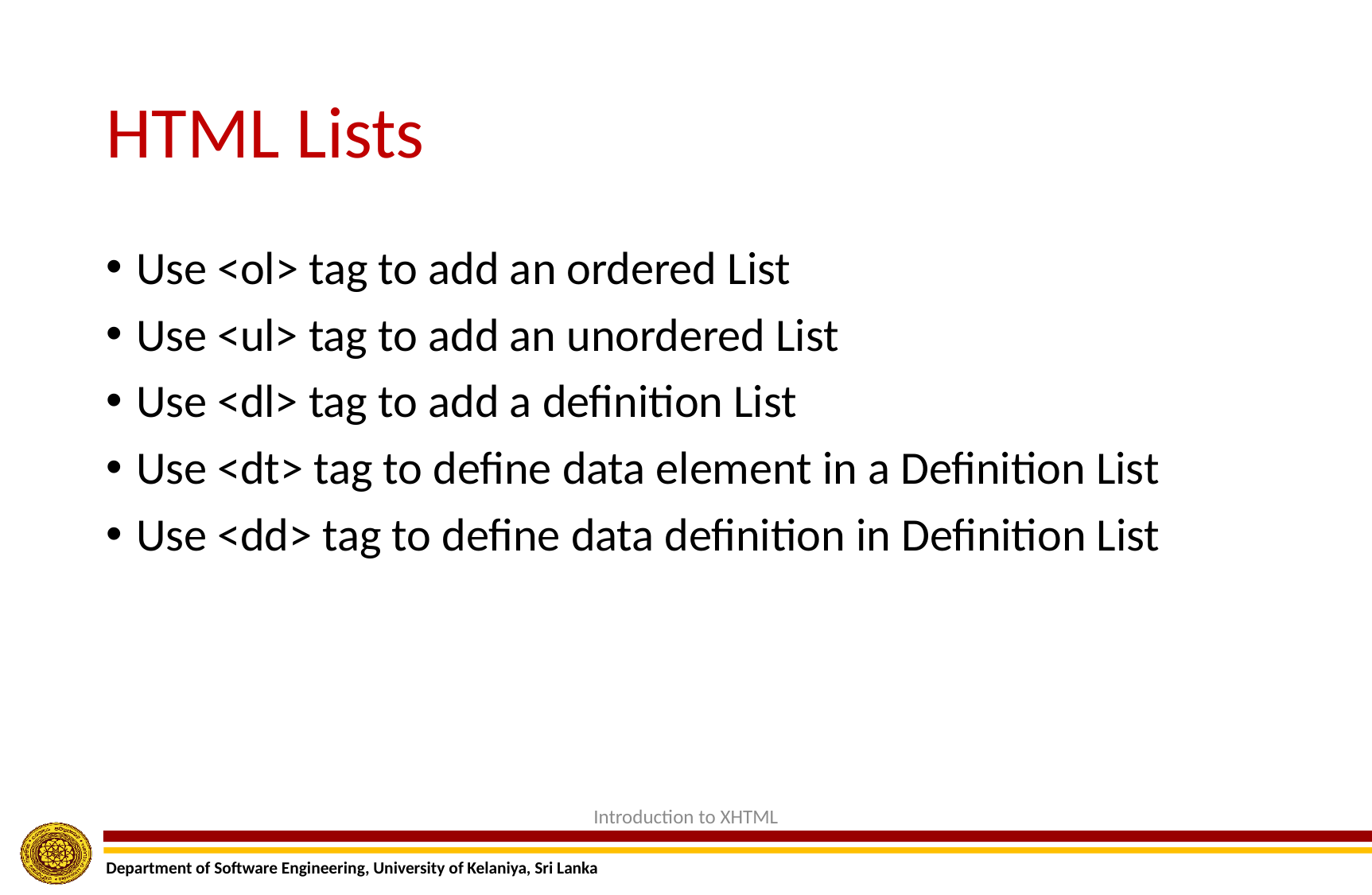

# HTML Lists
Use <ol> tag to add an ordered List
Use <ul> tag to add an unordered List
Use <dl> tag to add a definition List
Use <dt> tag to define data element in a Definition List
Use <dd> tag to define data definition in Definition List

Introduction to XHTML